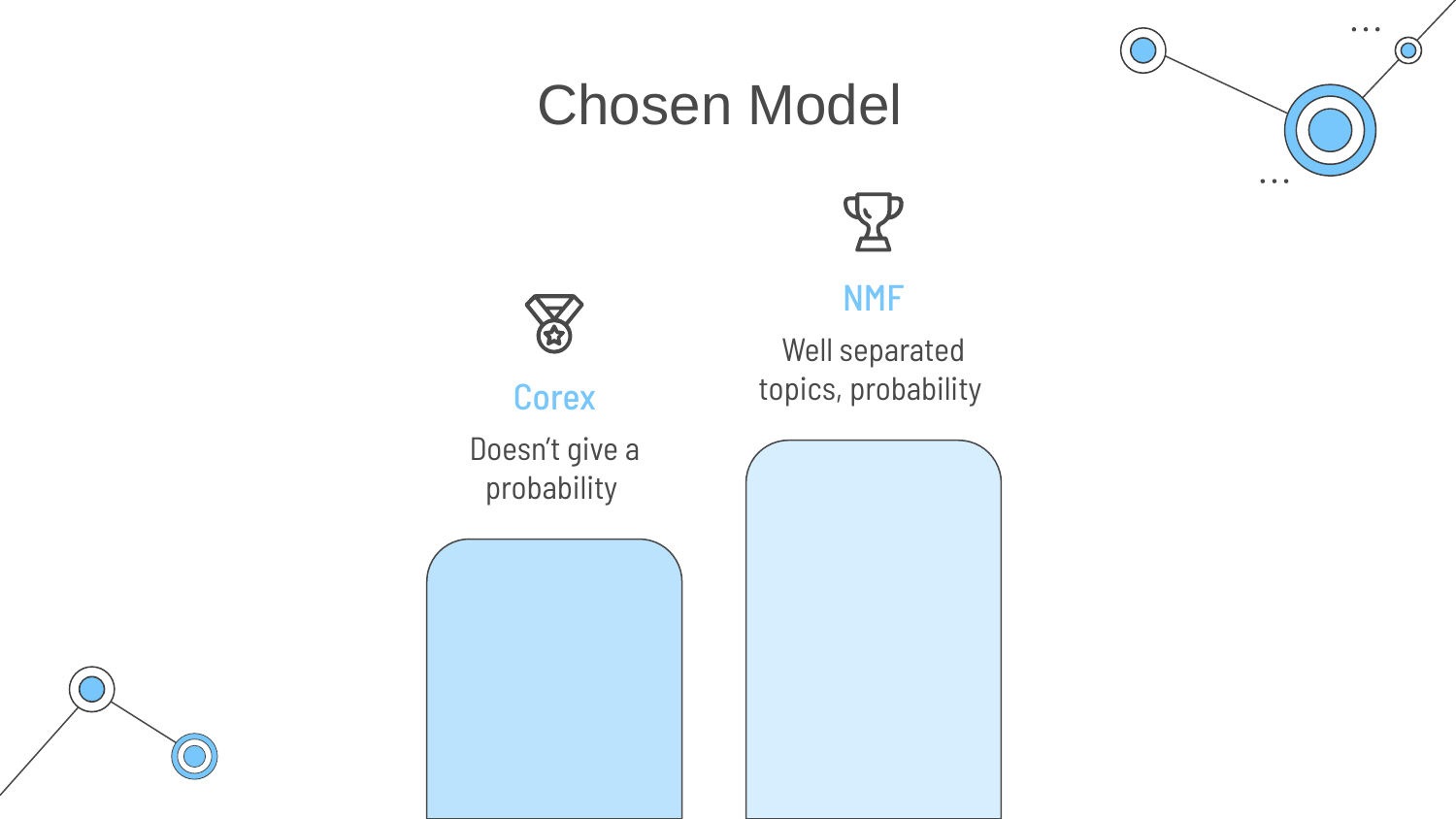

# Chosen Model

NMF

Well separated topics, probability
Corex
Doesn’t give a probability